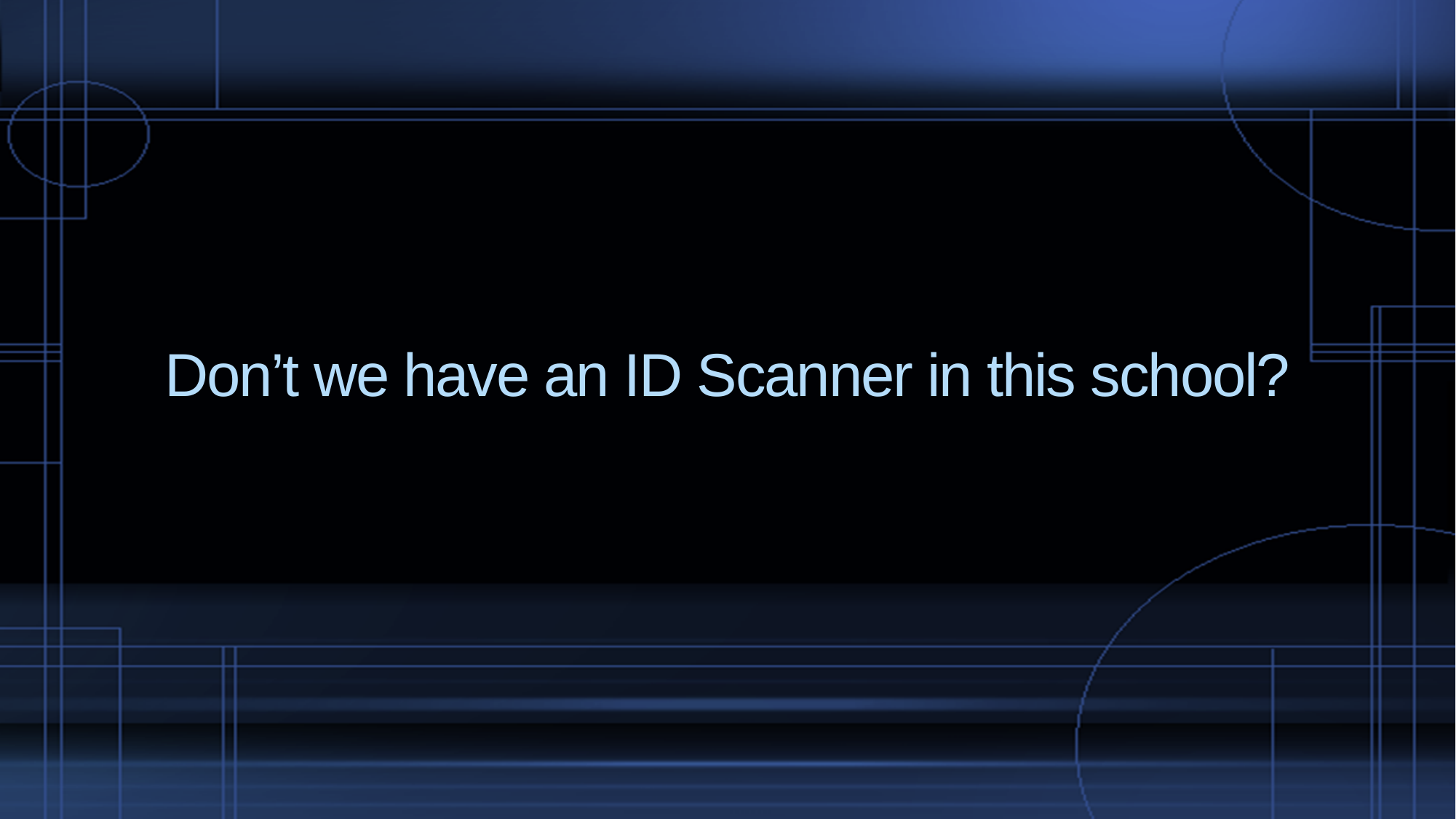

#

Don’t we have an ID Scanner in this school?